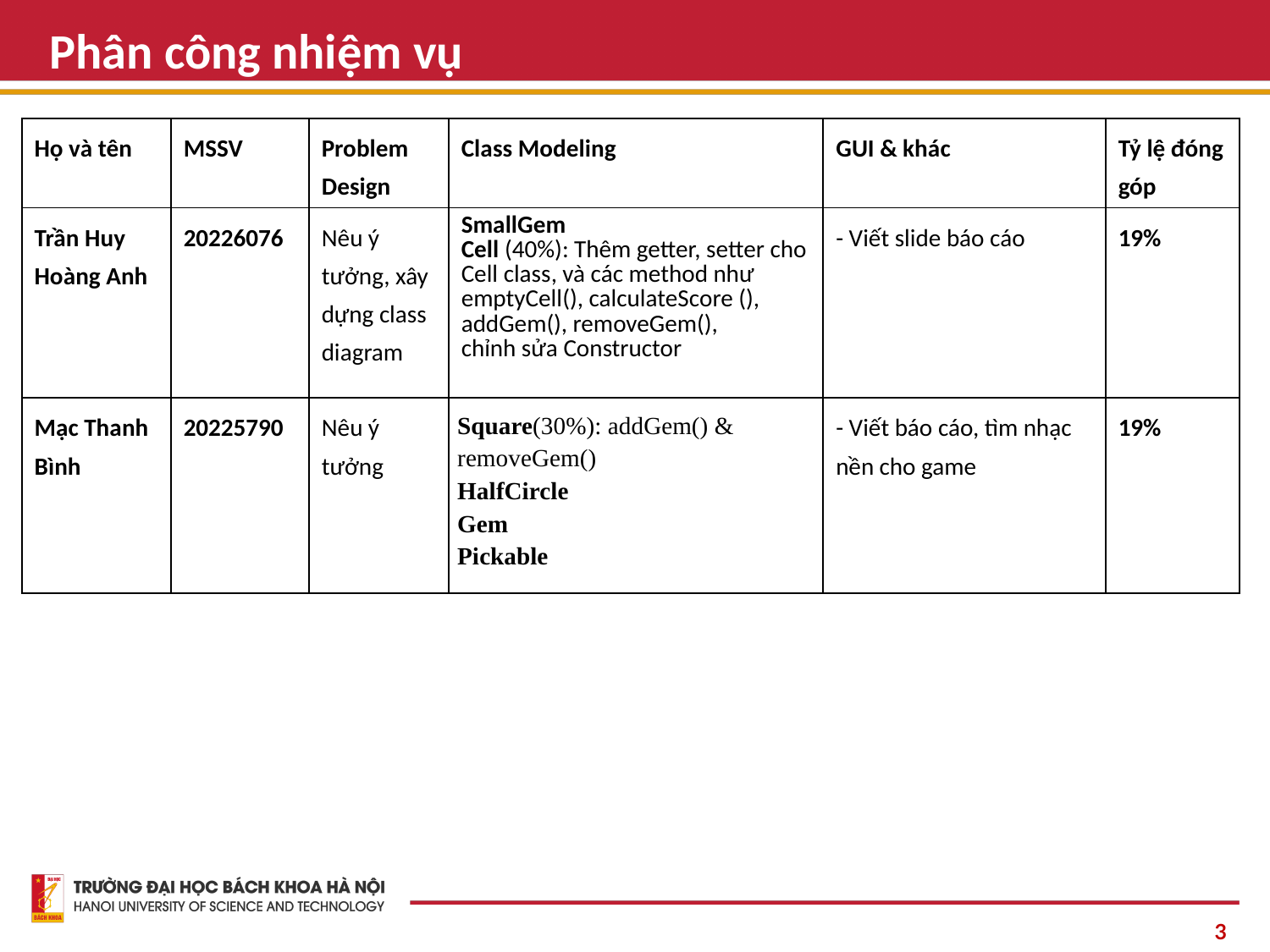

Phân công nhiệm vụ
| Họ và tên | MSSV | Problem Design | Class Modeling | GUI & khác | Tỷ lệ đóng góp |
| --- | --- | --- | --- | --- | --- |
| Trần Huy Hoàng Anh | 20226076 | Nêu ý tưởng, xây dựng class diagram | SmallGem Cell (40%): Thêm getter, setter cho Cell class, và các method như emptyCell(), calculateScore (), addGem(), removeGem(), chỉnh sửa Constructor | - Viết slide báo cáo | 19% |
| Mạc Thanh Bình | 20225790 | Nêu ý tưởng | Square(30%): addGem() & removeGem() HalfCircle Gem Pickable | - Viết báo cáo, tìm nhạc nền cho game | 19% |
3